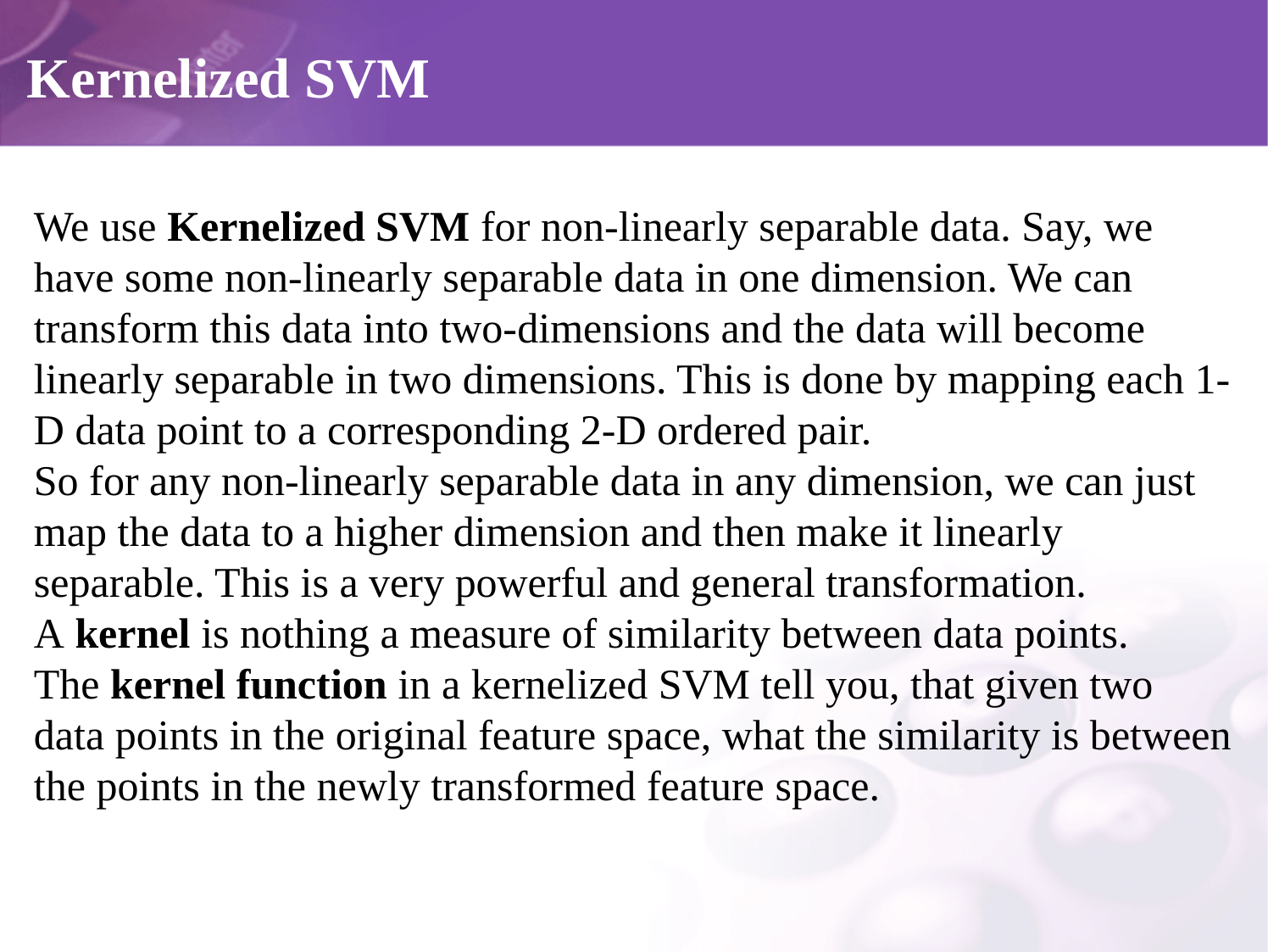

# Kernelized SVM
We use Kernelized SVM for non-linearly separable data. Say, we have some non-linearly separable data in one dimension. We can transform this data into two-dimensions and the data will become linearly separable in two dimensions. This is done by mapping each 1-D data point to a corresponding 2-D ordered pair.
So for any non-linearly separable data in any dimension, we can just map the data to a higher dimension and then make it linearly separable. This is a very powerful and general transformation. A kernel is nothing a measure of similarity between data points. The kernel function in a kernelized SVM tell you, that given two data points in the original feature space, what the similarity is between the points in the newly transformed feature space.